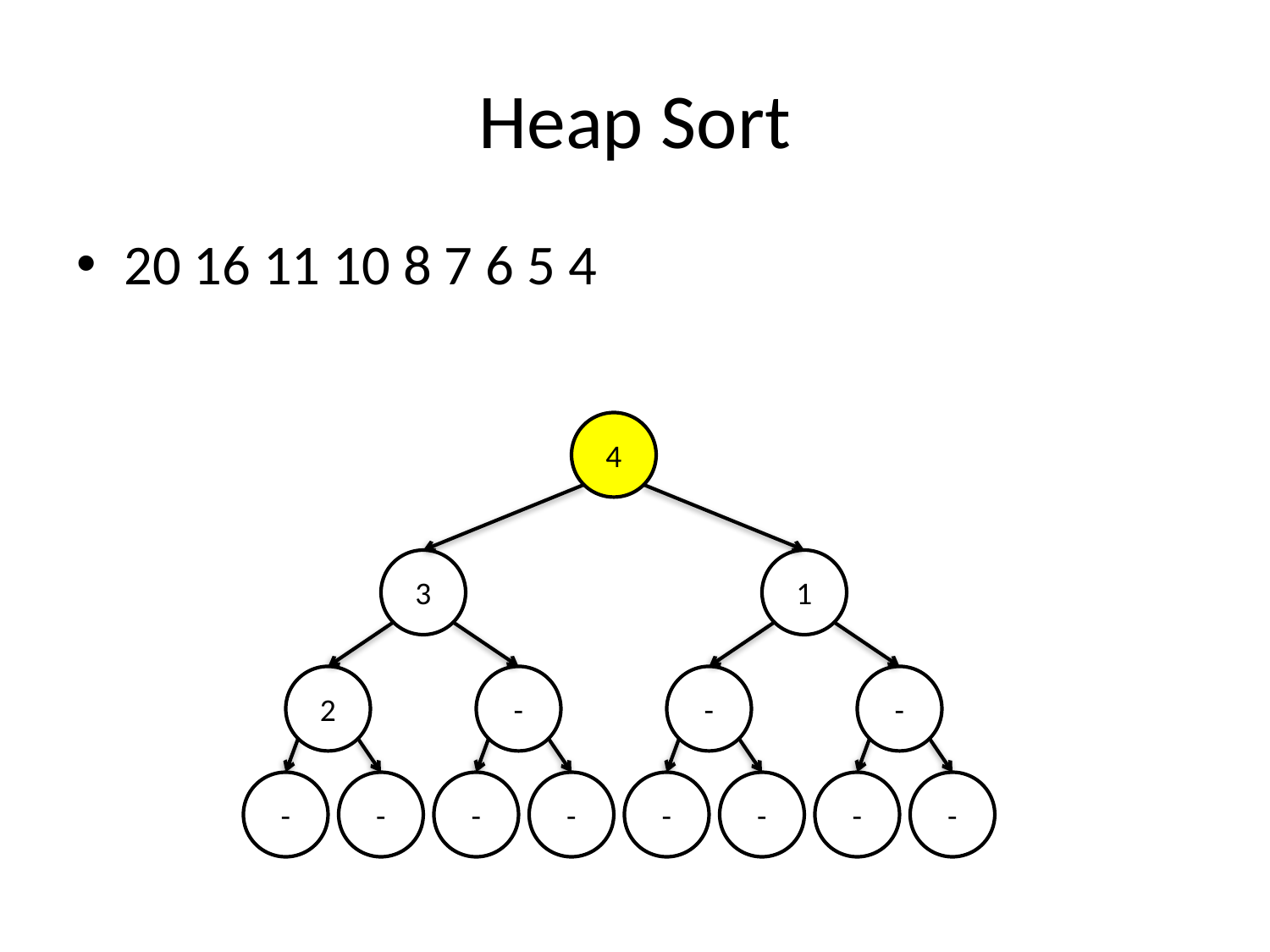

# Heap Sort
20 16 11 10 8 7 6 5 4
4
3
1
2
-
-
-
-
-
-
-
-
-
-
-